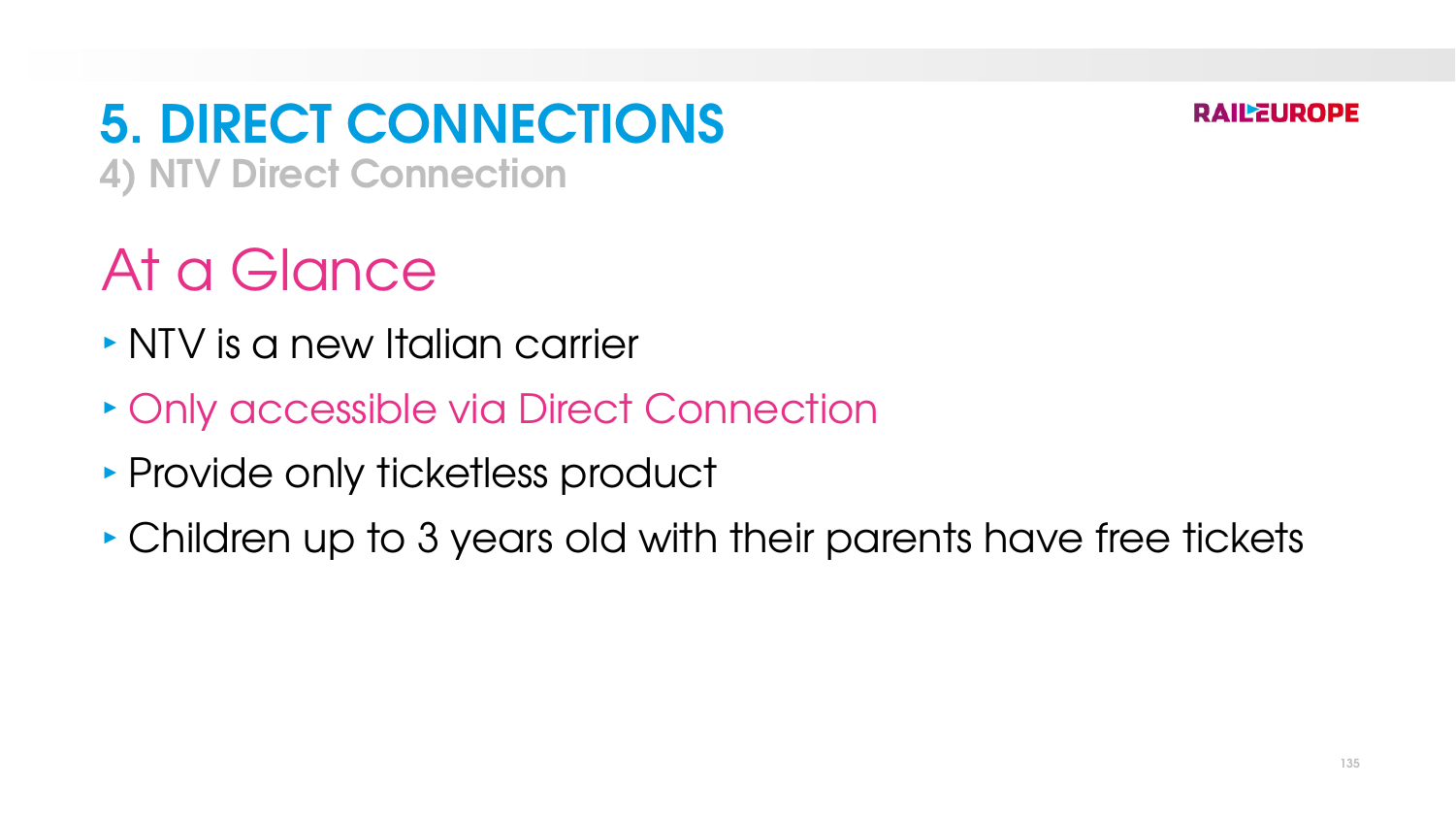

5. Direct Connections
4) NTV Direct Connection
At a Glance
NTV is a new Italian carrier
Only accessible via Direct Connection
Provide only ticketless product
Children up to 3 years old with their parents have free tickets
135